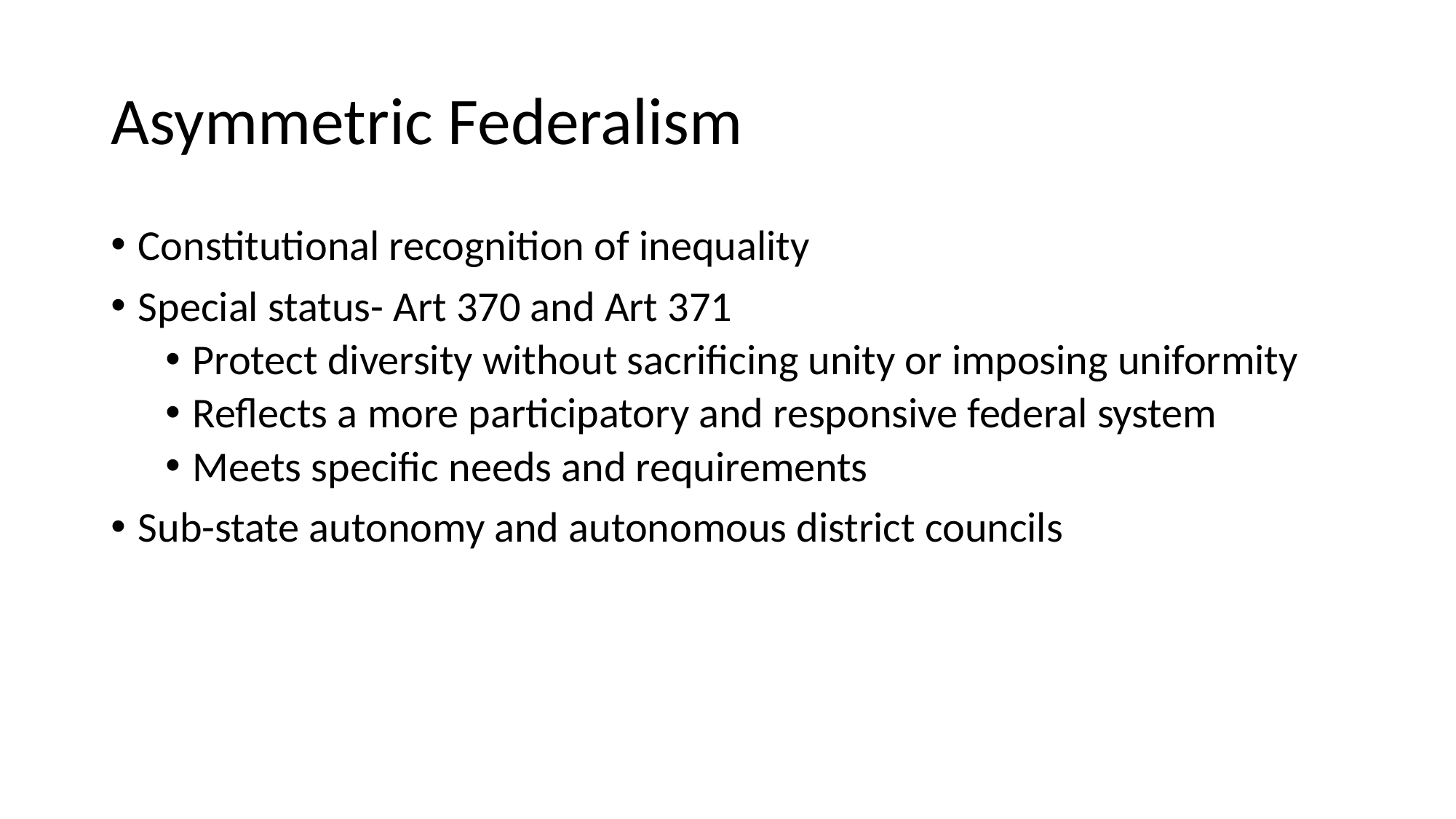

# Asymmetric Federalism
Constitutional recognition of inequality
Special status- Art 370 and Art 371
Protect diversity without sacrificing unity or imposing uniformity
Reflects a more participatory and responsive federal system
Meets specific needs and requirements
Sub-state autonomy and autonomous district councils